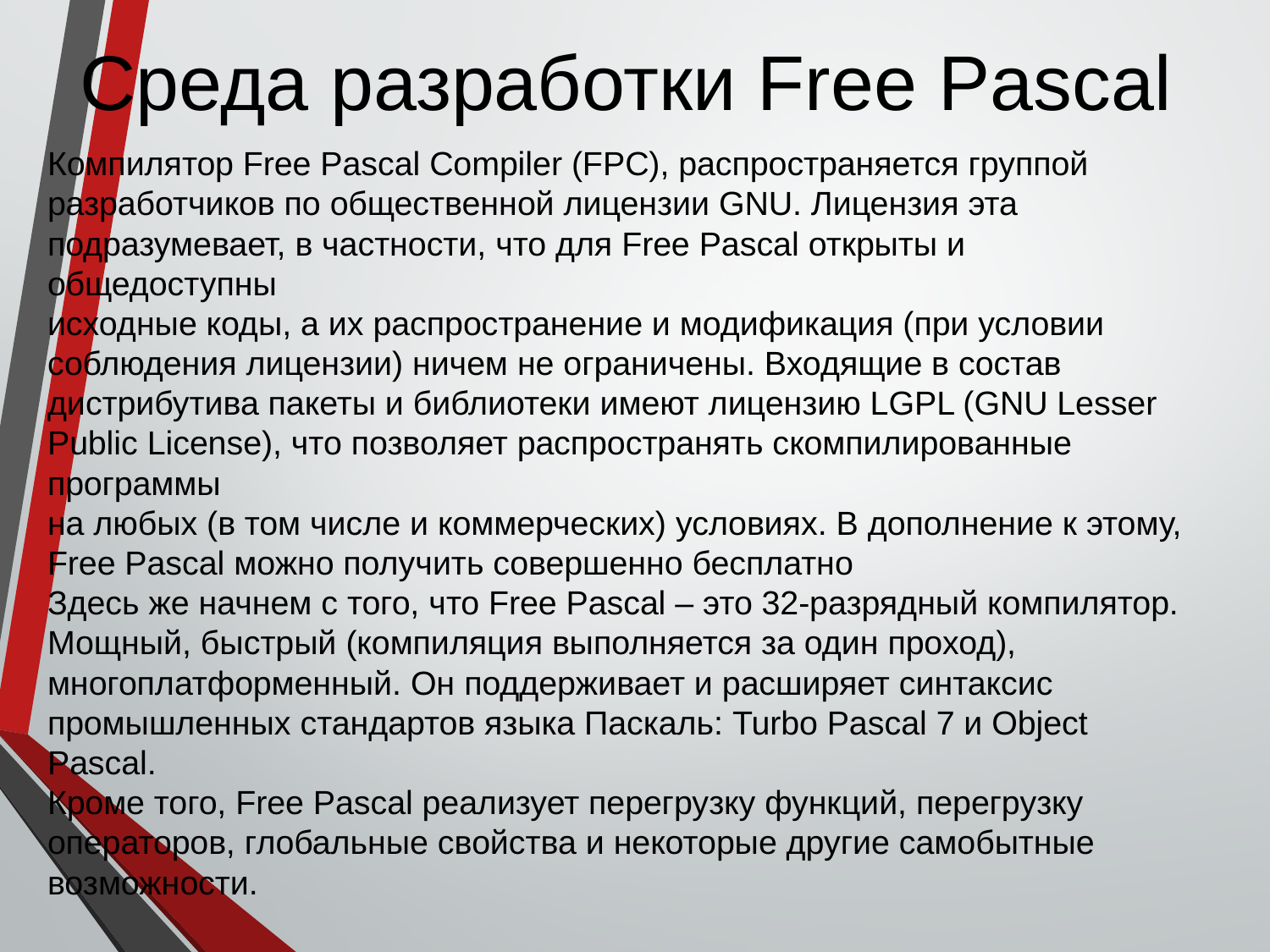

Среда разработки Free Pascal
Компилятор Free Pascal Compiler (FPC), распространяется группой
разработчиков по общественной лицензии GNU. Лицензия эта
подразумевает, в частности, что для Free Pascal открыты и общедоступны
исходные коды, а их распространение и модификация (при условии
соблюдения лицензии) ничем не ограничены. Входящие в состав
дистрибутива пакеты и библиотеки имеют лицензию LGPL (GNU Lesser
Public License), что позволяет распространять скомпилированные программы
на любых (в том числе и коммерческих) условиях. В дополнение к этому,
Free Pascal можно получить совершенно бесплатно
Здесь же начнем с того, что Free Pascal – это 32-разрядный компилятор.
Мощный, быстрый (компиляция выполняется за один проход),
многоплатформенный. Он поддерживает и расширяет синтаксис
промышленных стандартов языка Паскаль: Turbo Pascal 7 и Object Pascal.
Кроме того, Free Pascal реализует перегрузку функций, перегрузку
операторов, глобальные свойства и некоторые другие самобытные
возможности.